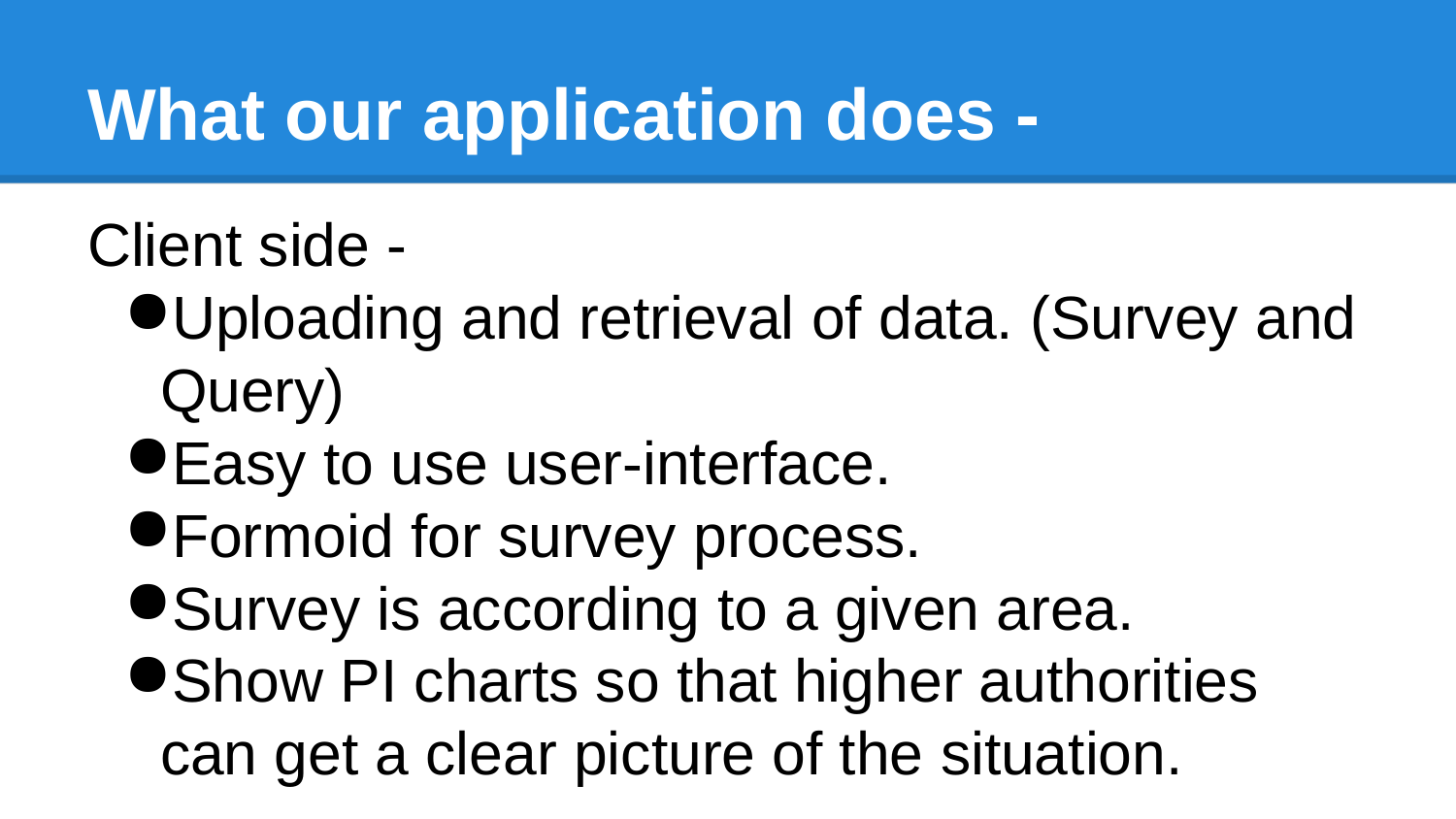

# What our application does -
Client side -
Uploading and retrieval of data. (Survey and Query)
Easy to use user-interface.
Formoid for survey process.
Survey is according to a given area.
Show PI charts so that higher authorities can get a clear picture of the situation.